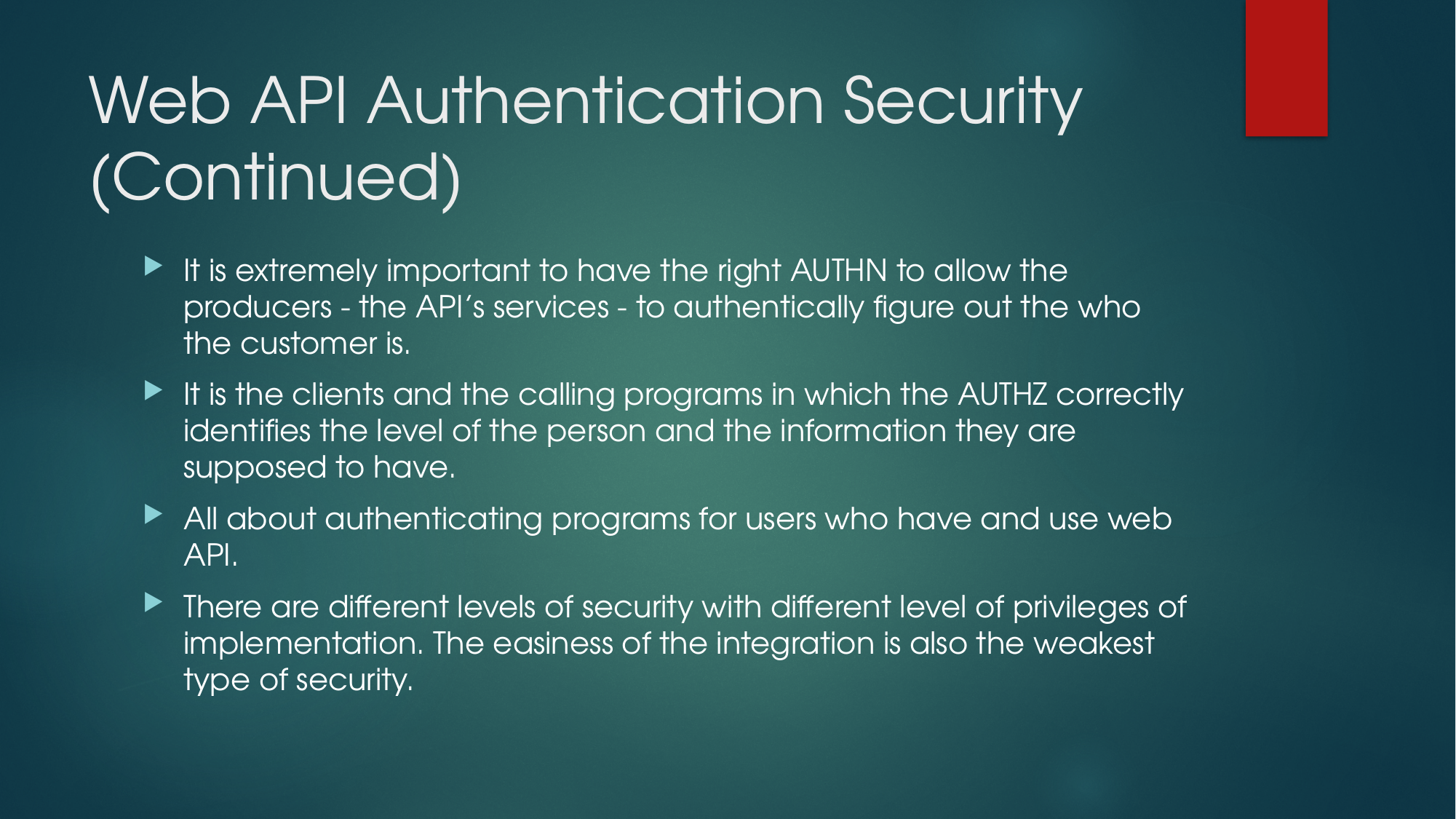

# Web API Authentication Security (Continued)
It is extremely important to have the right AUTHN to allow the producers - the API’s services - to authentically figure out the who the customer is.
It is the clients and the calling programs in which the AUTHZ correctly identifies the level of the person and the information they are supposed to have.
All about authenticating programs for users who have and use web API.
There are different levels of security with different level of privileges of implementation. The easiness of the integration is also the weakest type of security.